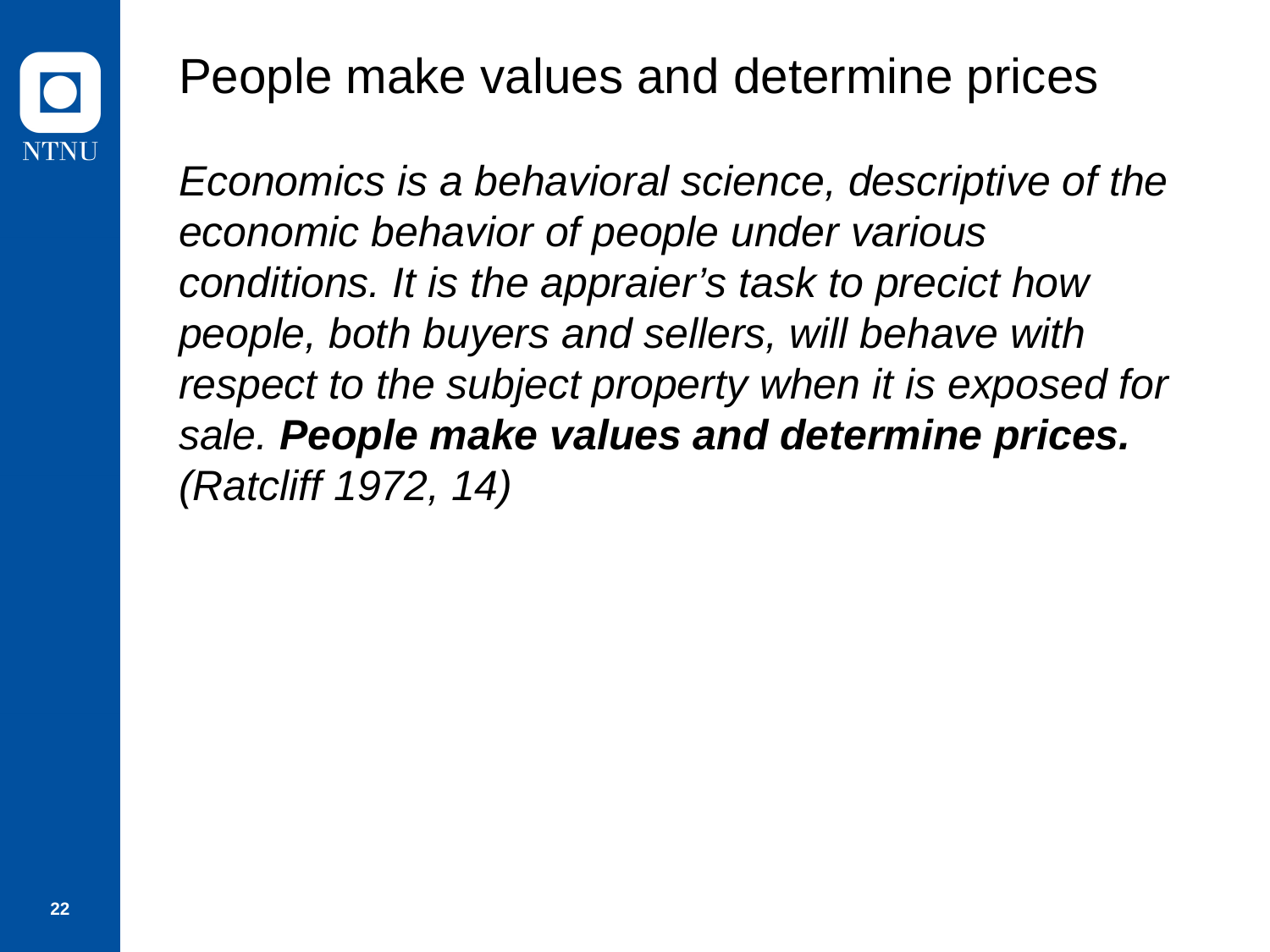

# People make values and determine prices
Economics is a behavioral science, descriptive of the economic behavior of people under various conditions. It is the appraier’s task to precict how people, both buyers and sellers, will behave with respect to the subject property when it is exposed for sale. People make values and determine prices. (Ratcliff 1972, 14)